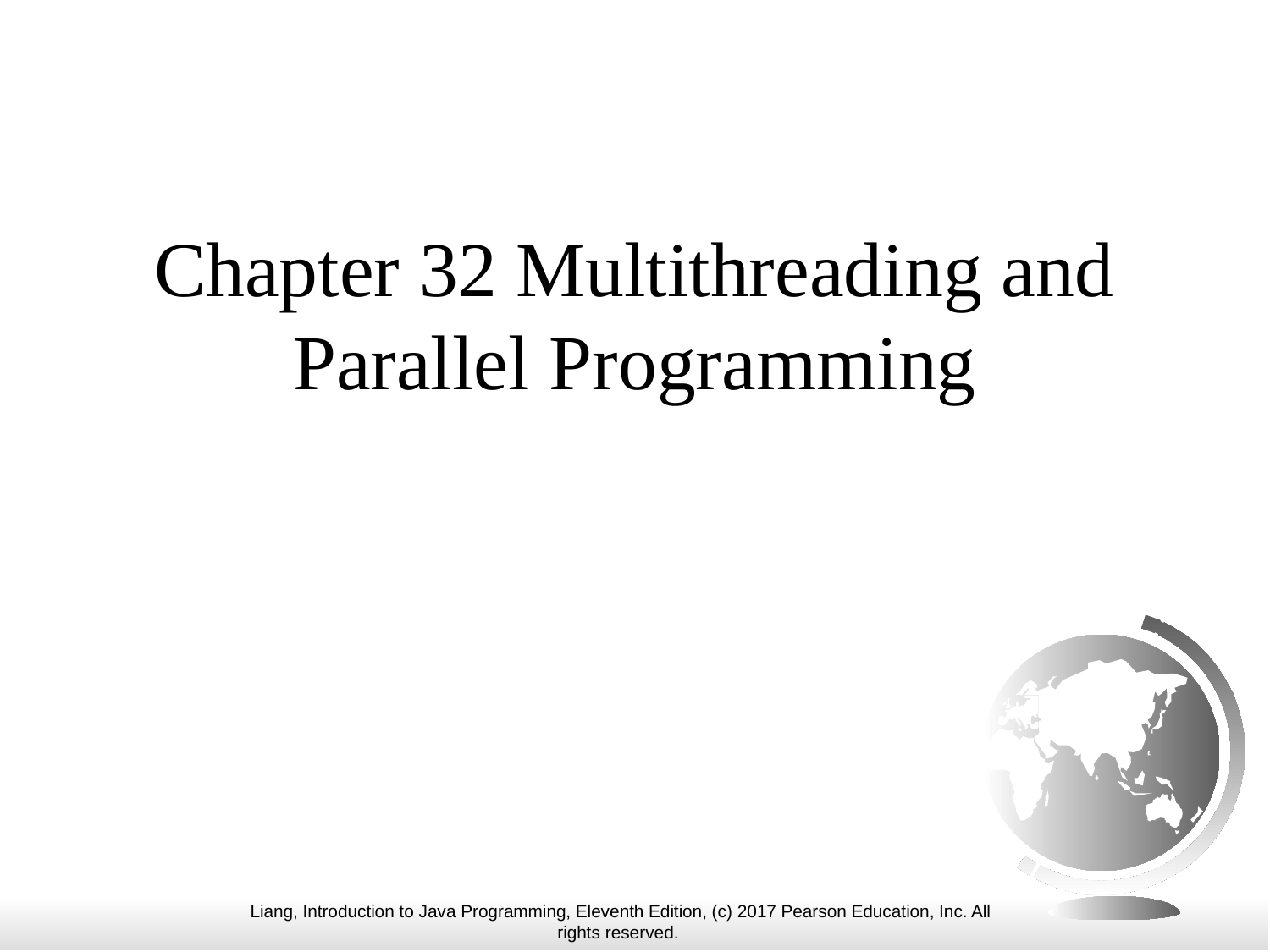

# Chapter 32 Multithreading and Parallel Programming
1